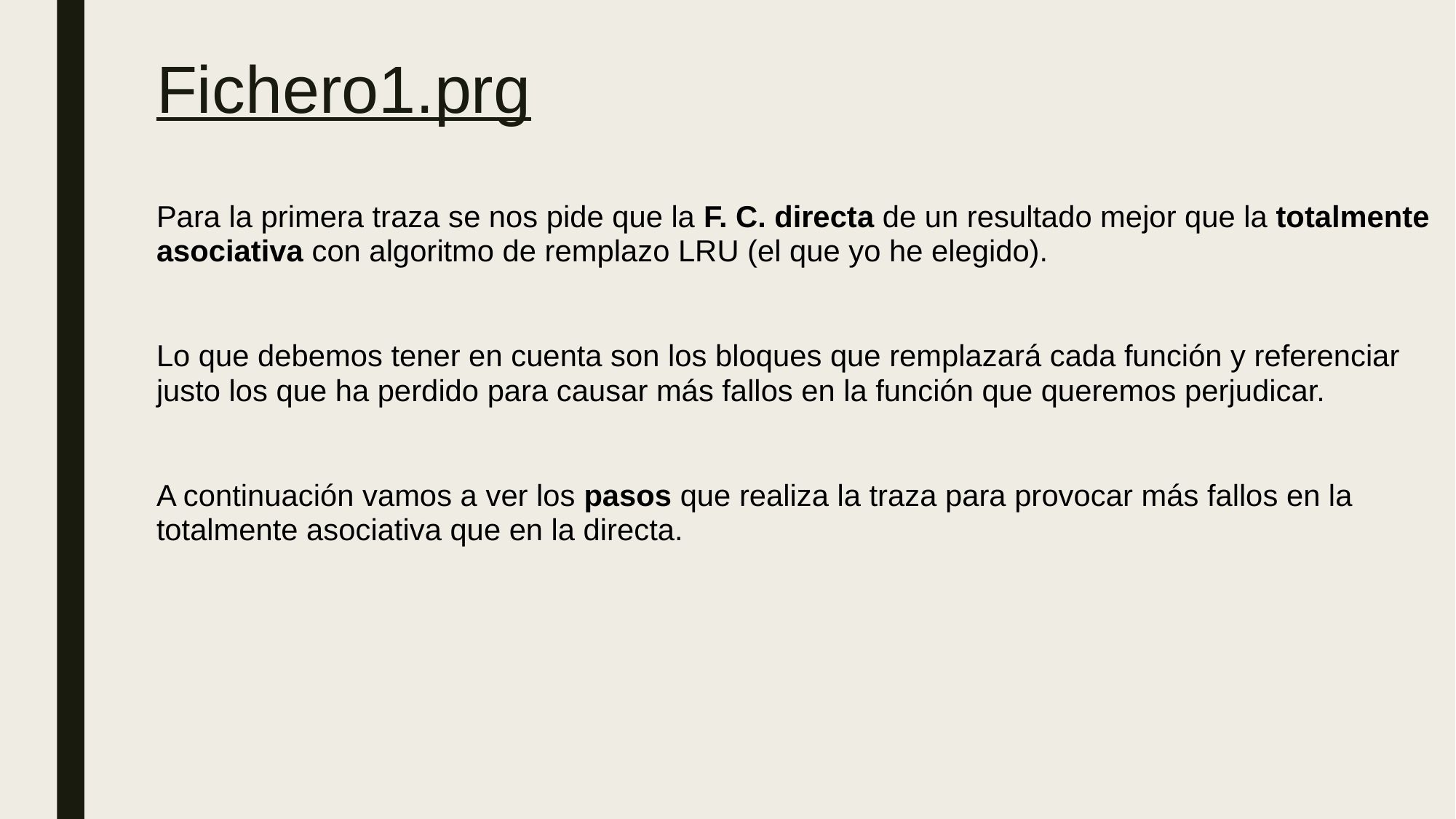

# Fichero1.prg
Para la primera traza se nos pide que la F. C. directa de un resultado mejor que la totalmente asociativa con algoritmo de remplazo LRU (el que yo he elegido).

Lo que debemos tener en cuenta son los bloques que remplazará cada función y referenciar justo los que ha perdido para causar más fallos en la función que queremos perjudicar.

A continuación vamos a ver los pasos que realiza la traza para provocar más fallos en la totalmente asociativa que en la directa.